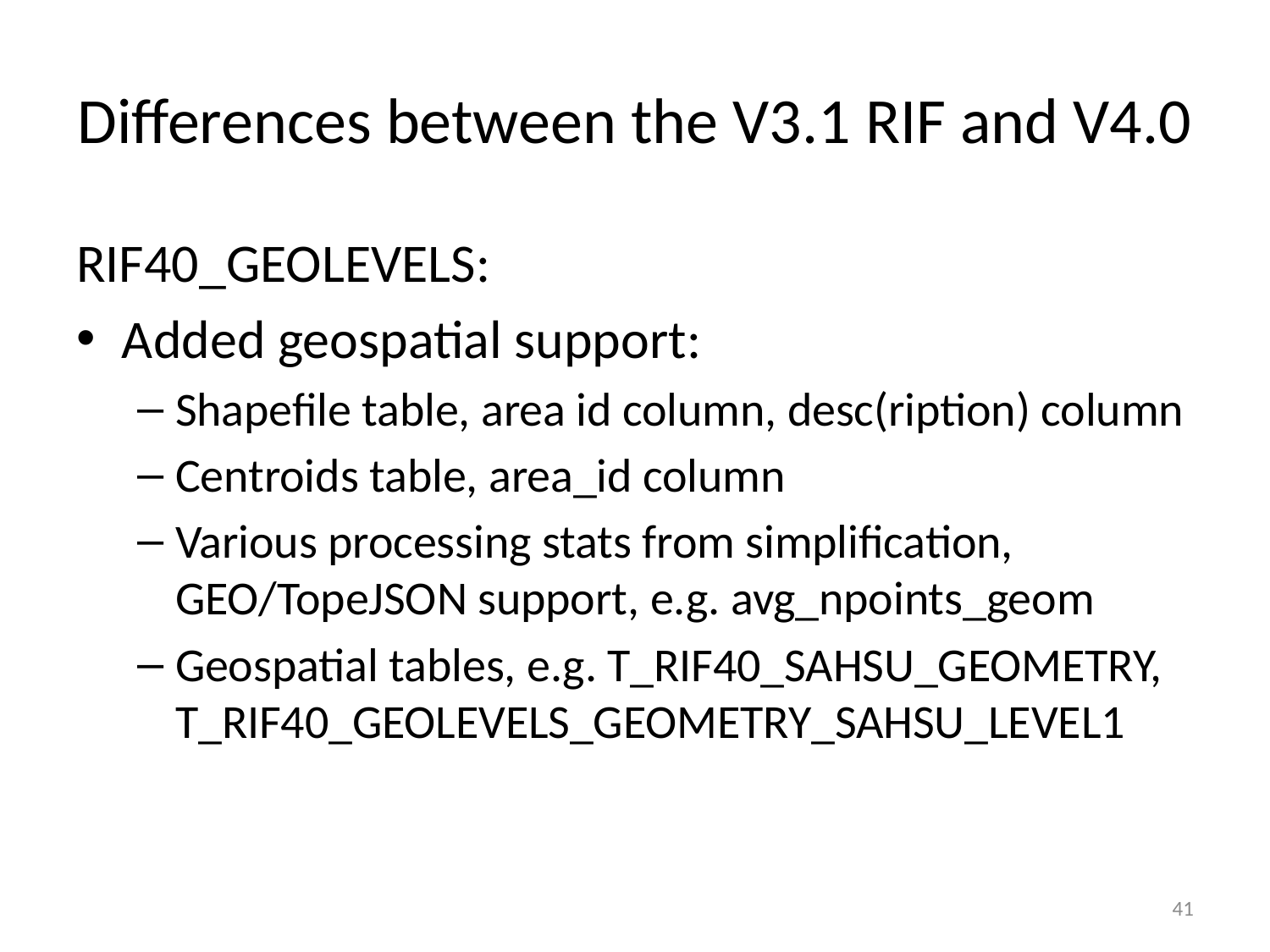

# Differences between the V3.1 RIF and V4.0
RIF40_GEOLEVELS:
Added geospatial support:
Shapefile table, area id column, desc(ription) column
Centroids table, area_id column
Various processing stats from simplification, GEO/TopeJSON support, e.g. avg_npoints_geom
Geospatial tables, e.g. t_rif40_sahsu_geometry, t_rif40_geolevels_geometry_sahsu_level1

41